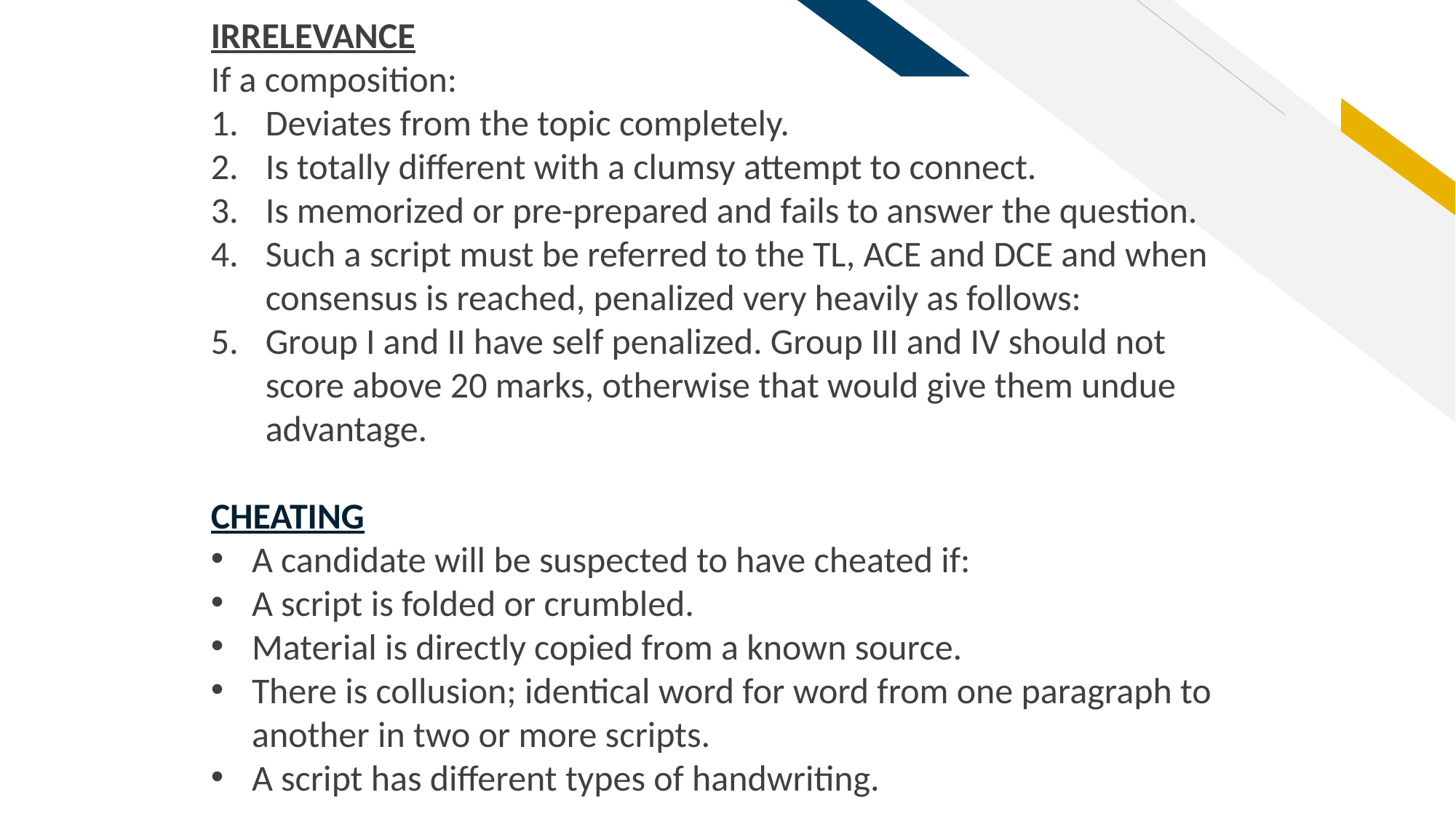

IRRELEVANCE
If a composition:
Deviates from the topic completely.
Is totally different with a clumsy attempt to connect.
Is memorized or pre-prepared and fails to answer the question.
Such a script must be referred to the TL, ACE and DCE and when consensus is reached, penalized very heavily as follows:
Group I and II have self penalized. Group III and IV should not score above 20 marks, otherwise that would give them undue advantage.

CHEATING
A candidate will be suspected to have cheated if:
A script is folded or crumbled.
Material is directly copied from a known source.
There is collusion; identical word for word from one paragraph to another in two or more scripts.
A script has different types of handwriting.